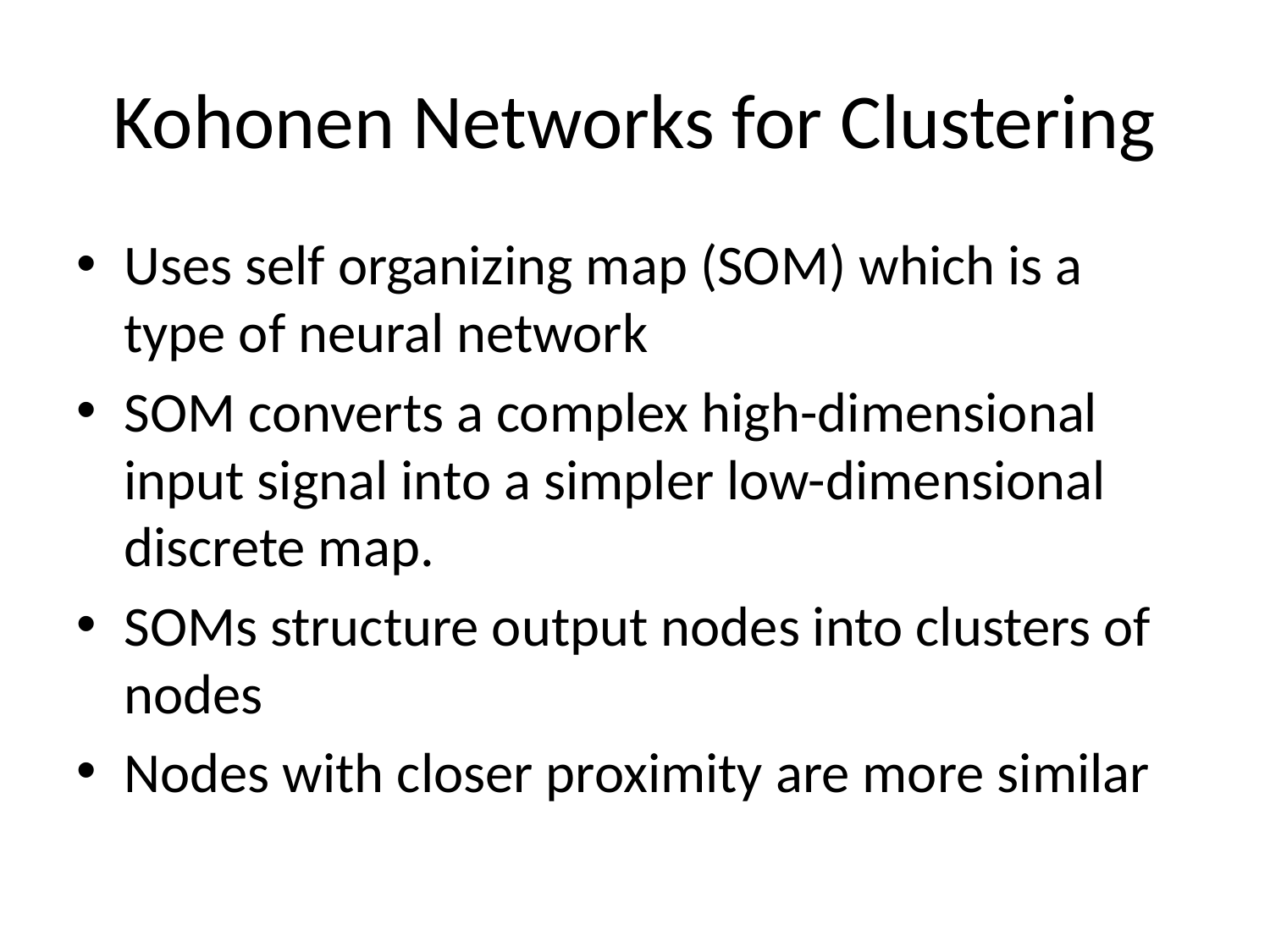

# Kohonen Networks for Clustering
Uses self organizing map (SOM) which is a type of neural network
SOM converts a complex high-dimensional input signal into a simpler low-dimensional discrete map.
SOMs structure output nodes into clusters of nodes
Nodes with closer proximity are more similar